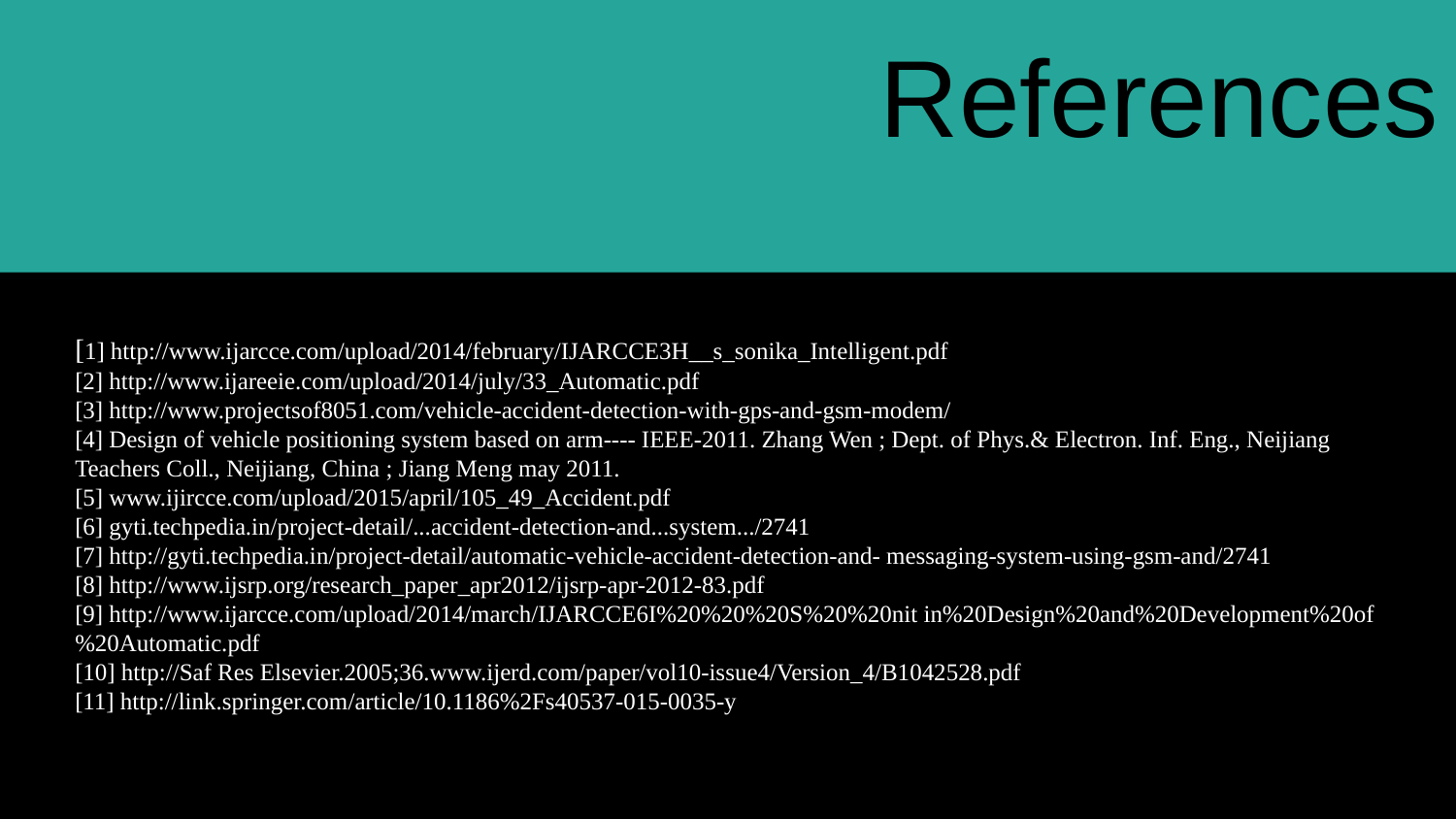

References
[1] http://www.ijarcce.com/upload/2014/february/IJARCCE3H__s_sonika_Intelligent.pdf
[2] http://www.ijareeie.com/upload/2014/july/33_Automatic.pdf
[3] http://www.projectsof8051.com/vehicle-accident-detection-with-gps-and-gsm-modem/
[4] Design of vehicle positioning system based on arm---- IEEE-2011. Zhang Wen ; Dept. of Phys.& Electron. Inf. Eng., Neijiang Teachers Coll., Neijiang, China ; Jiang Meng may 2011.
[5] www.ijircce.com/upload/2015/april/105_49_Accident.pdf
[6] gyti.techpedia.in/project-detail/...accident-detection-and...system.../2741
[7] http://gyti.techpedia.in/project-detail/automatic-vehicle-accident-detection-and- messaging-system-using-gsm-and/2741
[8] http://www.ijsrp.org/research_paper_apr2012/ijsrp-apr-2012-83.pdf
[9] http://www.ijarcce.com/upload/2014/march/IJARCCE6I%20%20%20S%20%20nit in%20Design%20and%20Development%20of%20Automatic.pdf
[10] http://Saf Res Elsevier.2005;36.www.ijerd.com/paper/vol10-issue4/Version_4/B1042528.pdf
[11] http://link.springer.com/article/10.1186%2Fs40537-015-0035-y